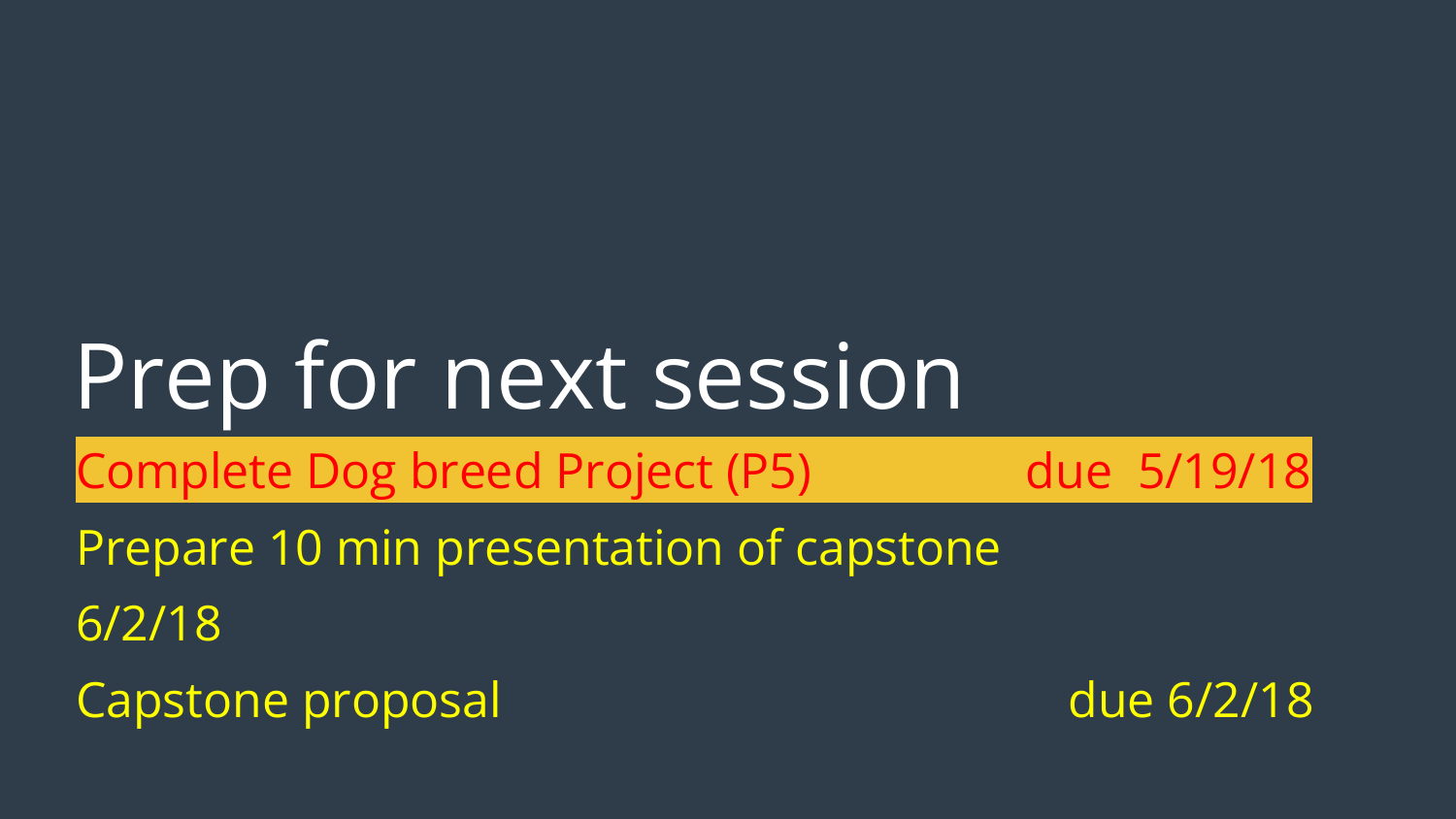

# Prep for next session
Complete Dog breed Project (P5)                 due  5/19/18
Prepare 10 min presentation of capstone     	     	6/2/18
Capstone proposal                                             due 6/2/18

No class next week (5/26/18) -- Memorial Day